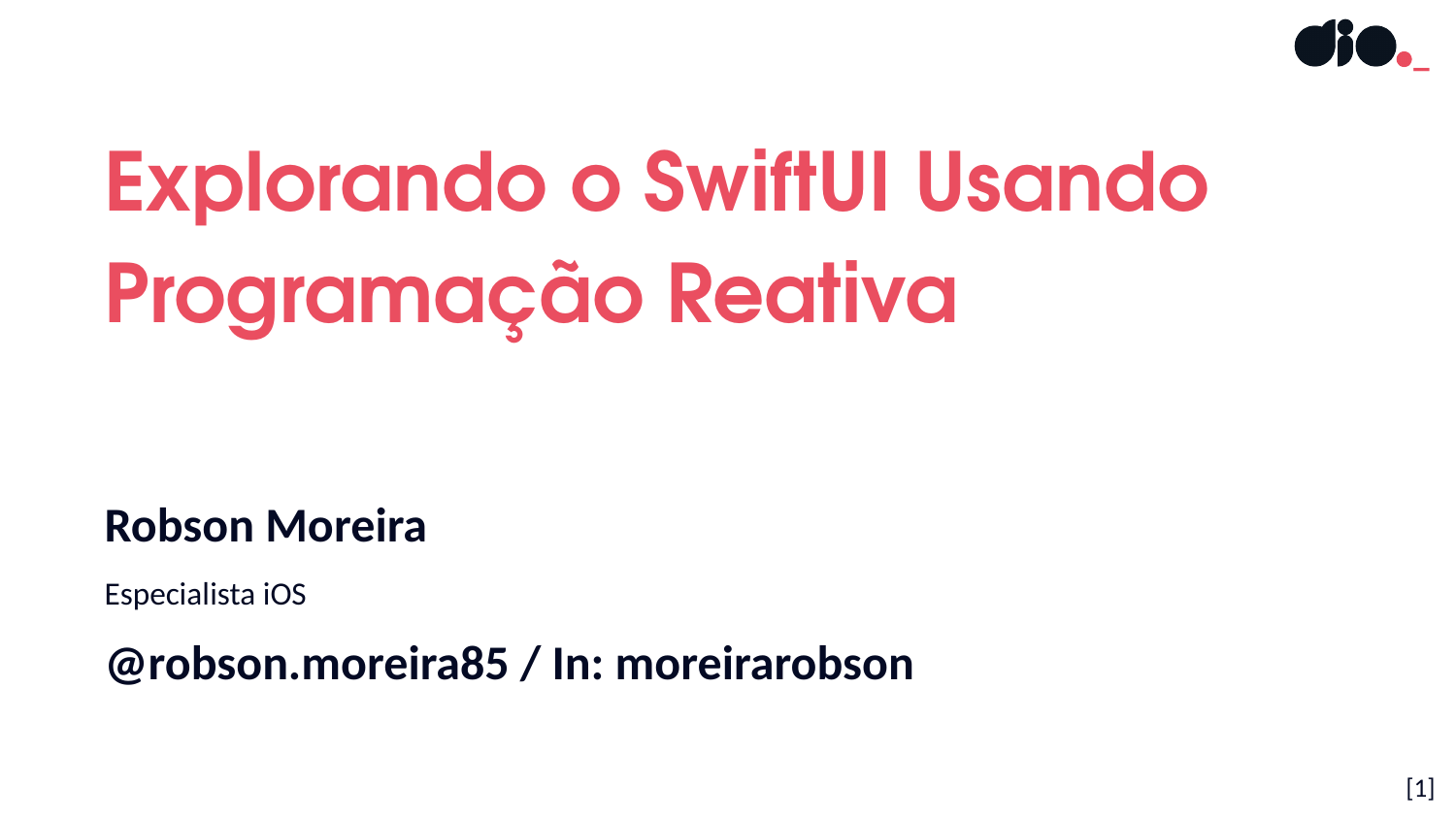

Explorando o SwiftUI Usando Programação Reativa
Robson Moreira
Especialista iOS
@robson.moreira85 / In: moreirarobson
[1]